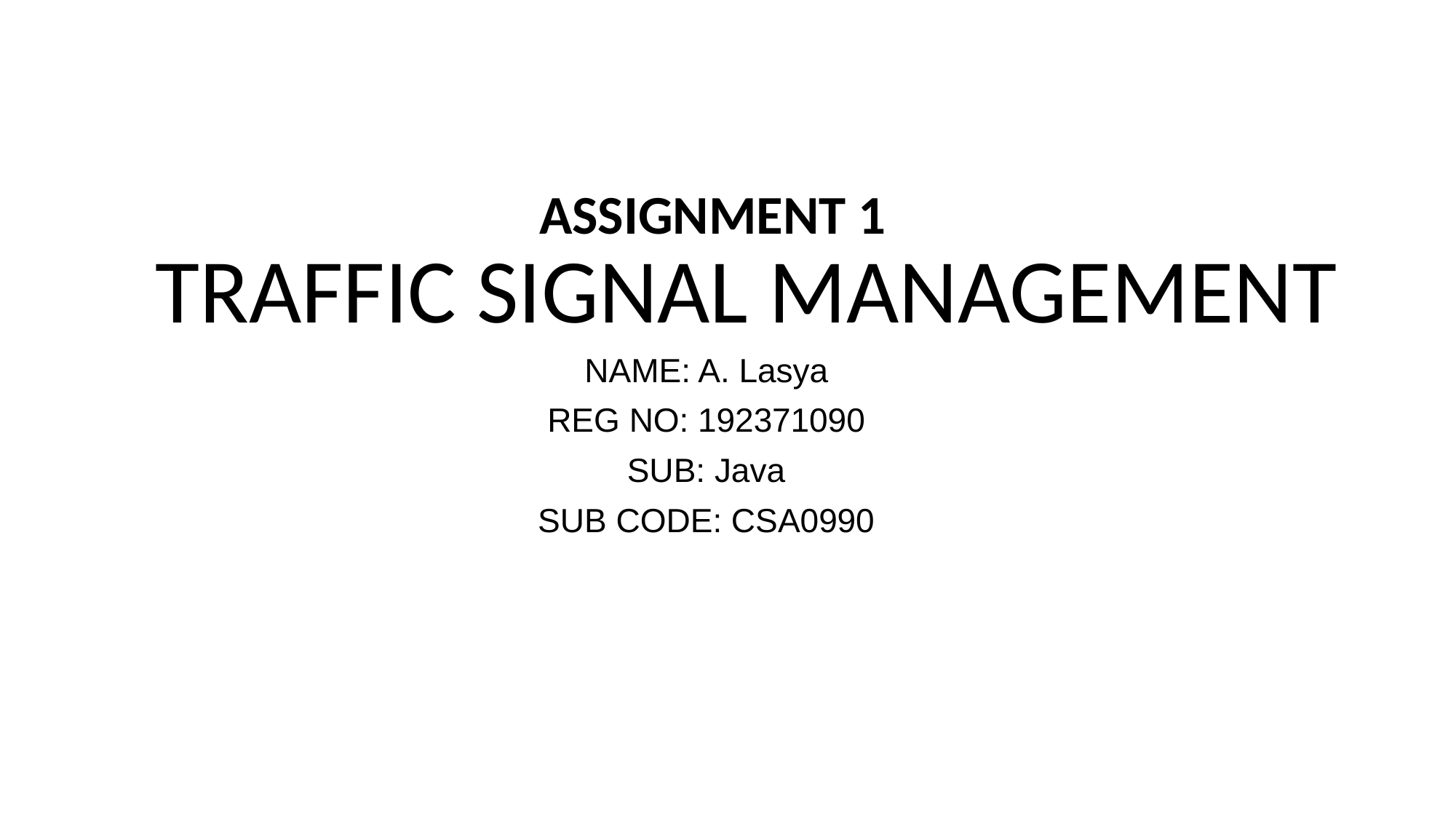

# TRAFFIC SIGNAL MANAGEMENT
ASSIGNMENT 1
NAME: A. Lasya
REG NO: 192371090
SUB: Java
SUB CODE: CSA0990